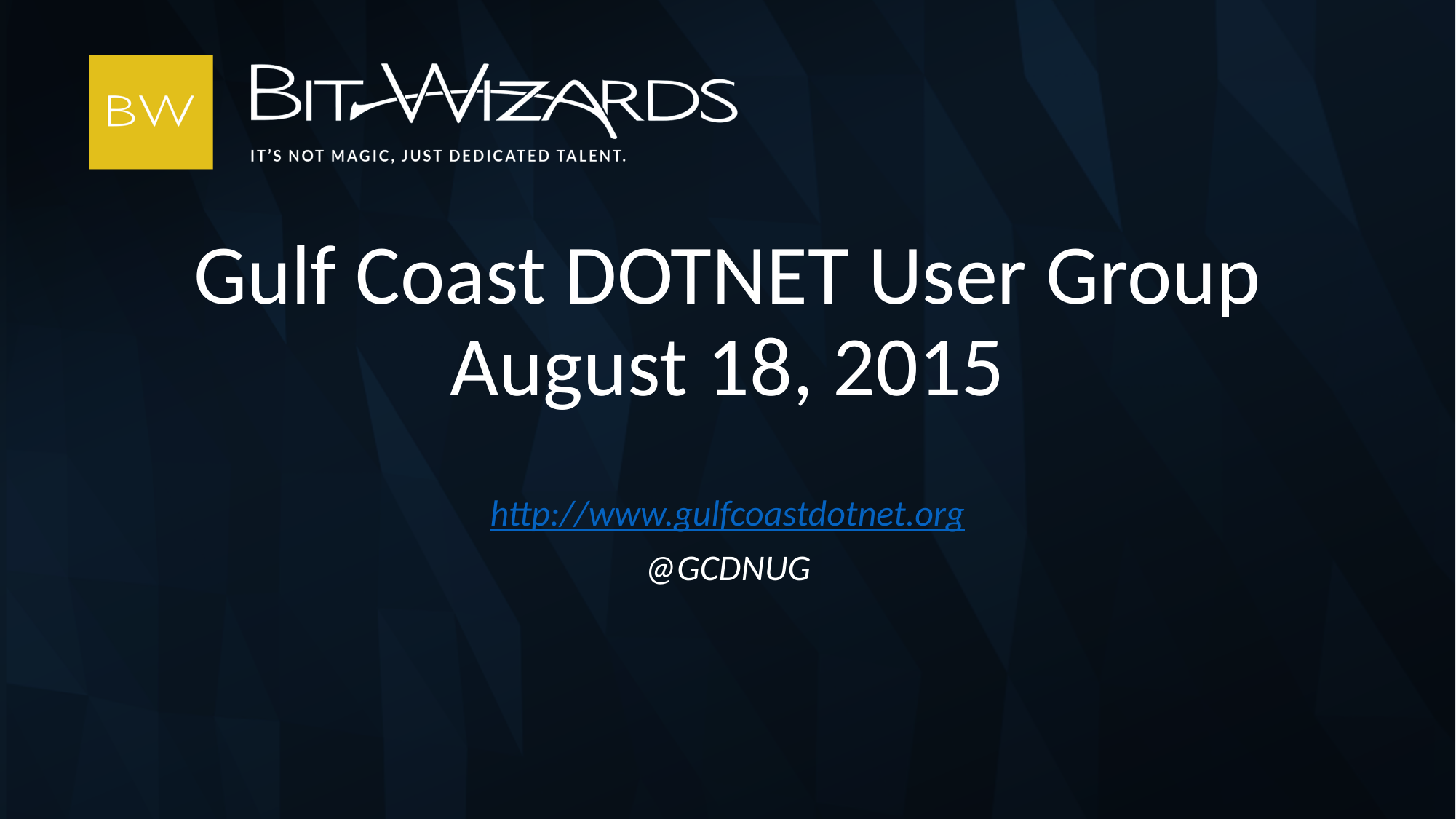

# Gulf Coast DOTNET User Group August 18, 2015

http://www.gulfcoastdotnet.org
@GCDNUG